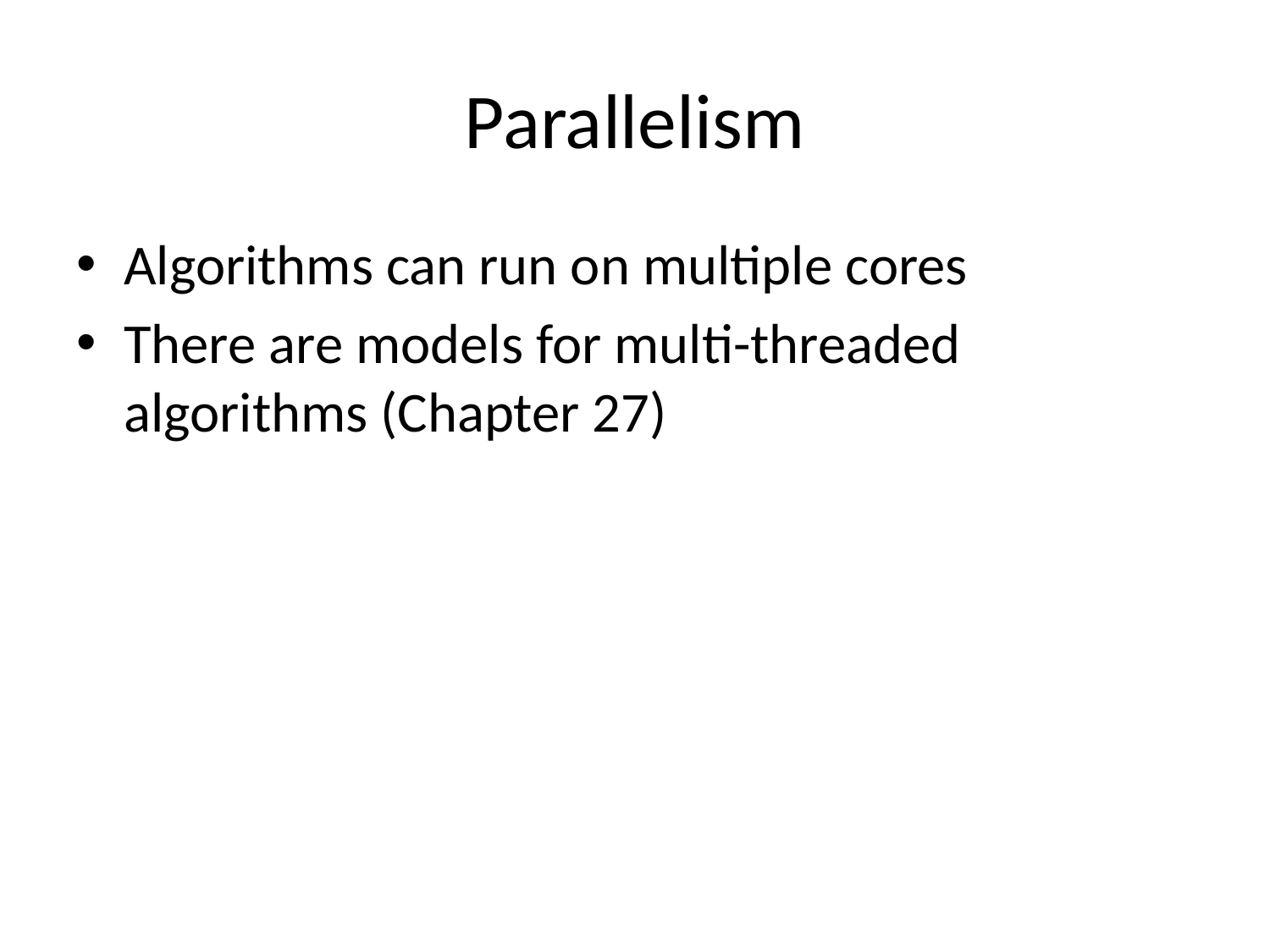

# Parallelism
Algorithms can run on multiple cores
There are models for multi-threaded algorithms (Chapter 27)